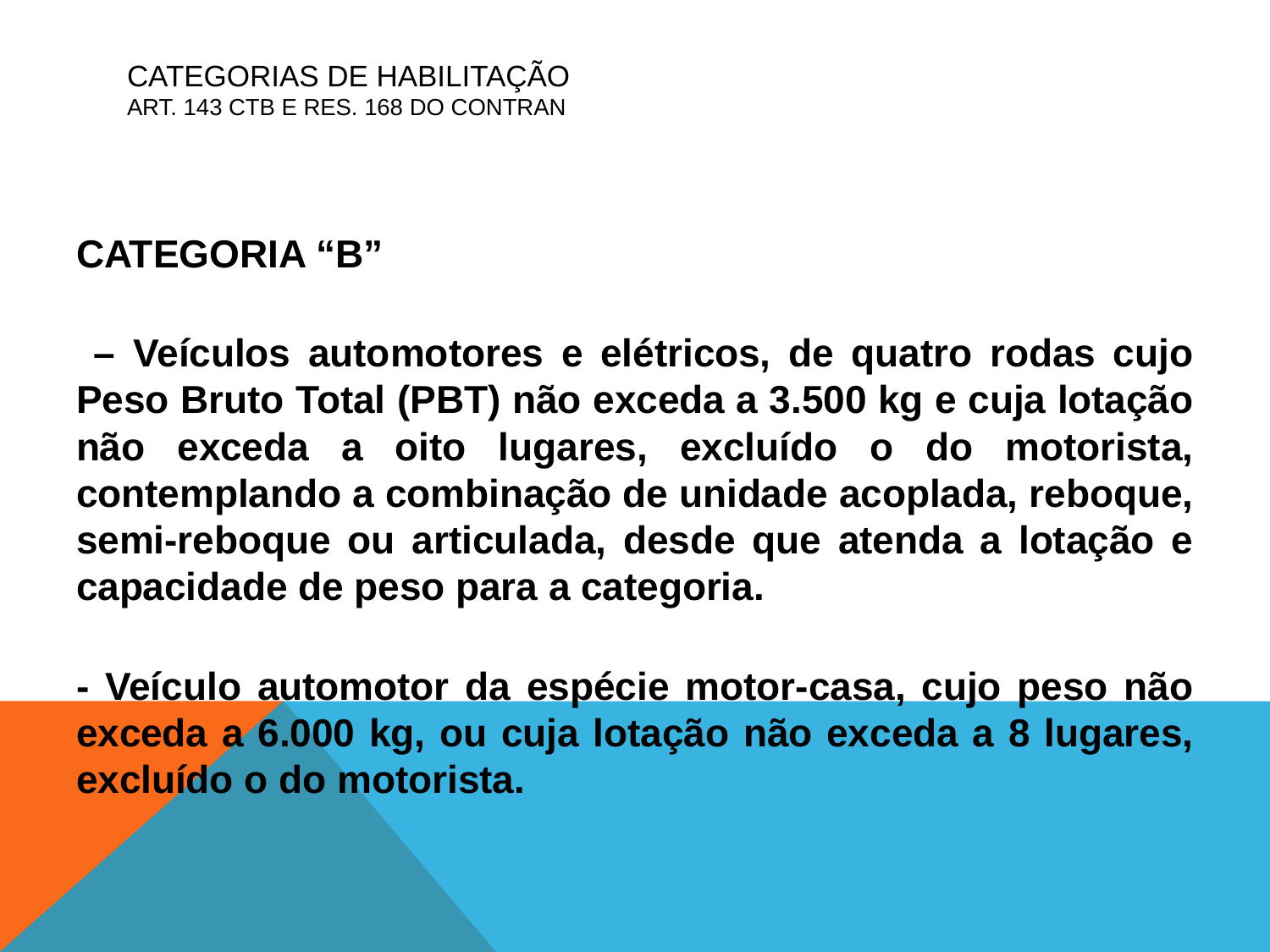

# CATEGORIAS DE HABILITAÇÃO Art. 143 CTB e Res. 168 do CONTRAN
CATEGORIA “B”

 – Veículos automotores e elétricos, de quatro rodas cujo Peso Bruto Total (PBT) não exceda a 3.500 kg e cuja lotação não exceda a oito lugares, excluído o do motorista, contemplando a combinação de unidade acoplada, reboque, semi-reboque ou articulada, desde que atenda a lotação e capacidade de peso para a categoria.

- Veículo automotor da espécie motor-casa, cujo peso não exceda a 6.000 kg, ou cuja lotação não exceda a 8 lugares, excluído o do motorista.